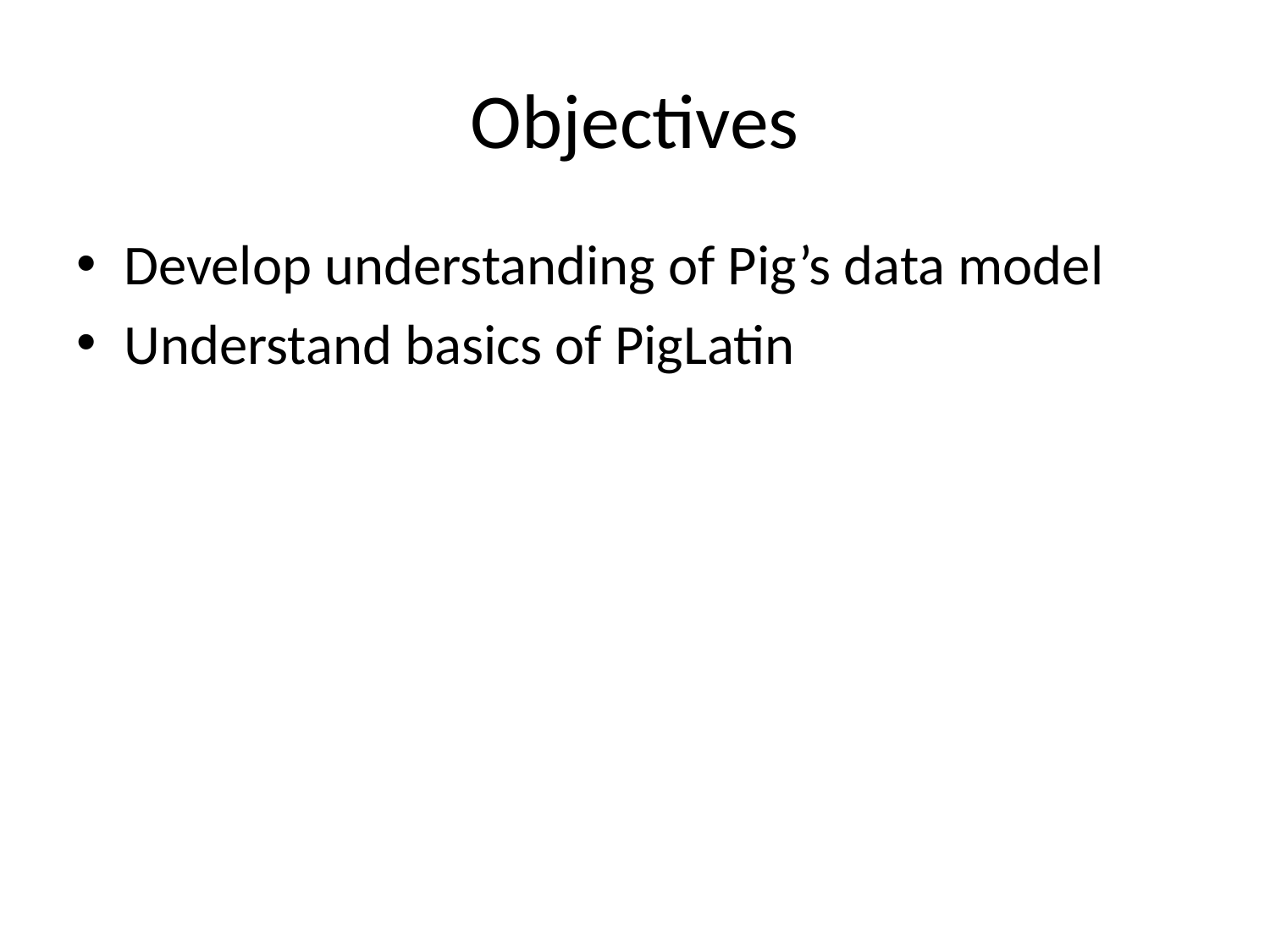

# Objectives
Develop understanding of Pig’s data model
Understand basics of PigLatin